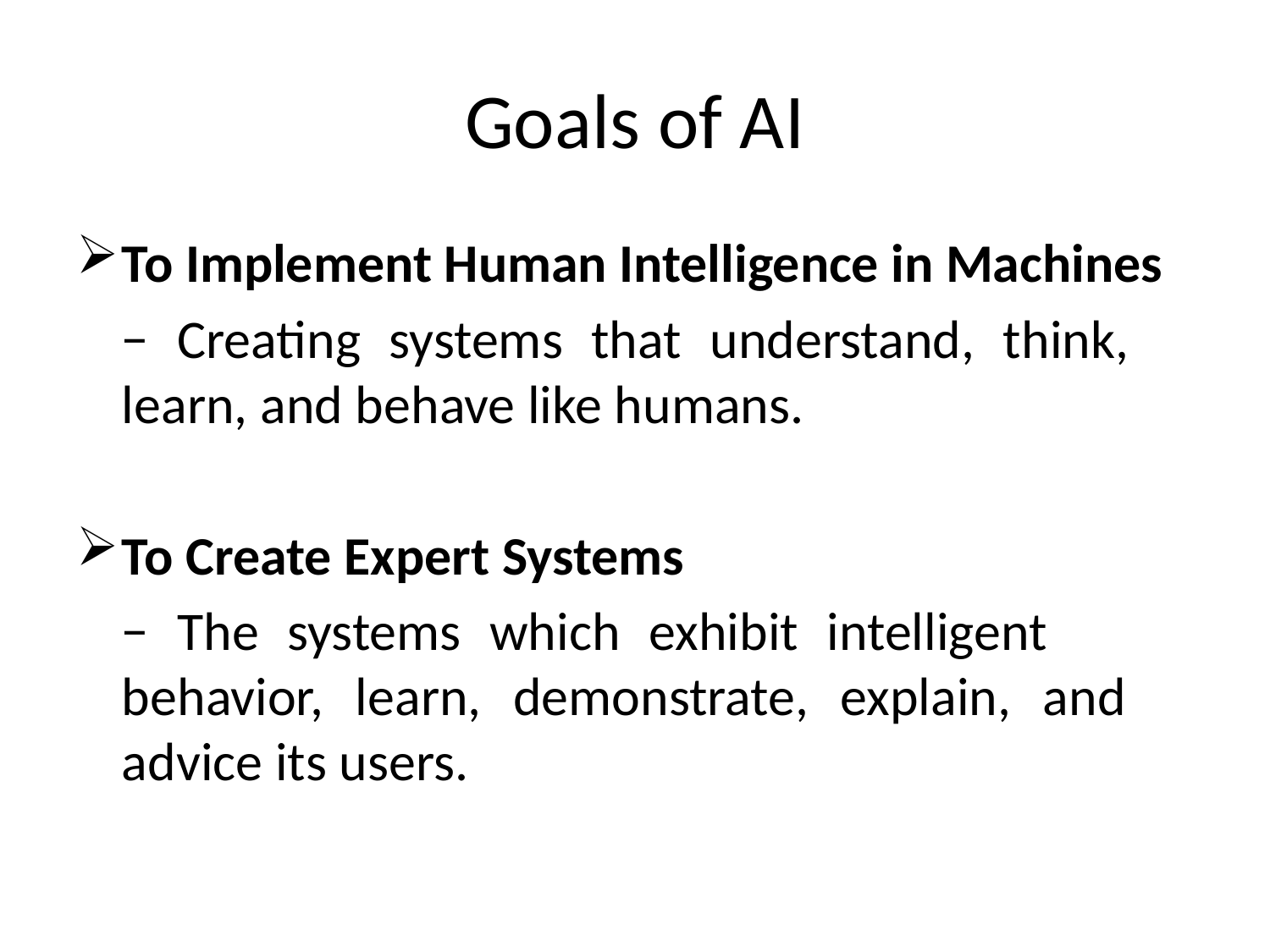

# Goals of AI
To Implement Human Intelligence in Machines
		− Creating systems that understand, think, 	learn, and behave like humans.

To Create Expert Systems
		− The systems which exhibit intelligent 	behavior, learn, demonstrate, explain, and 	advice its users.